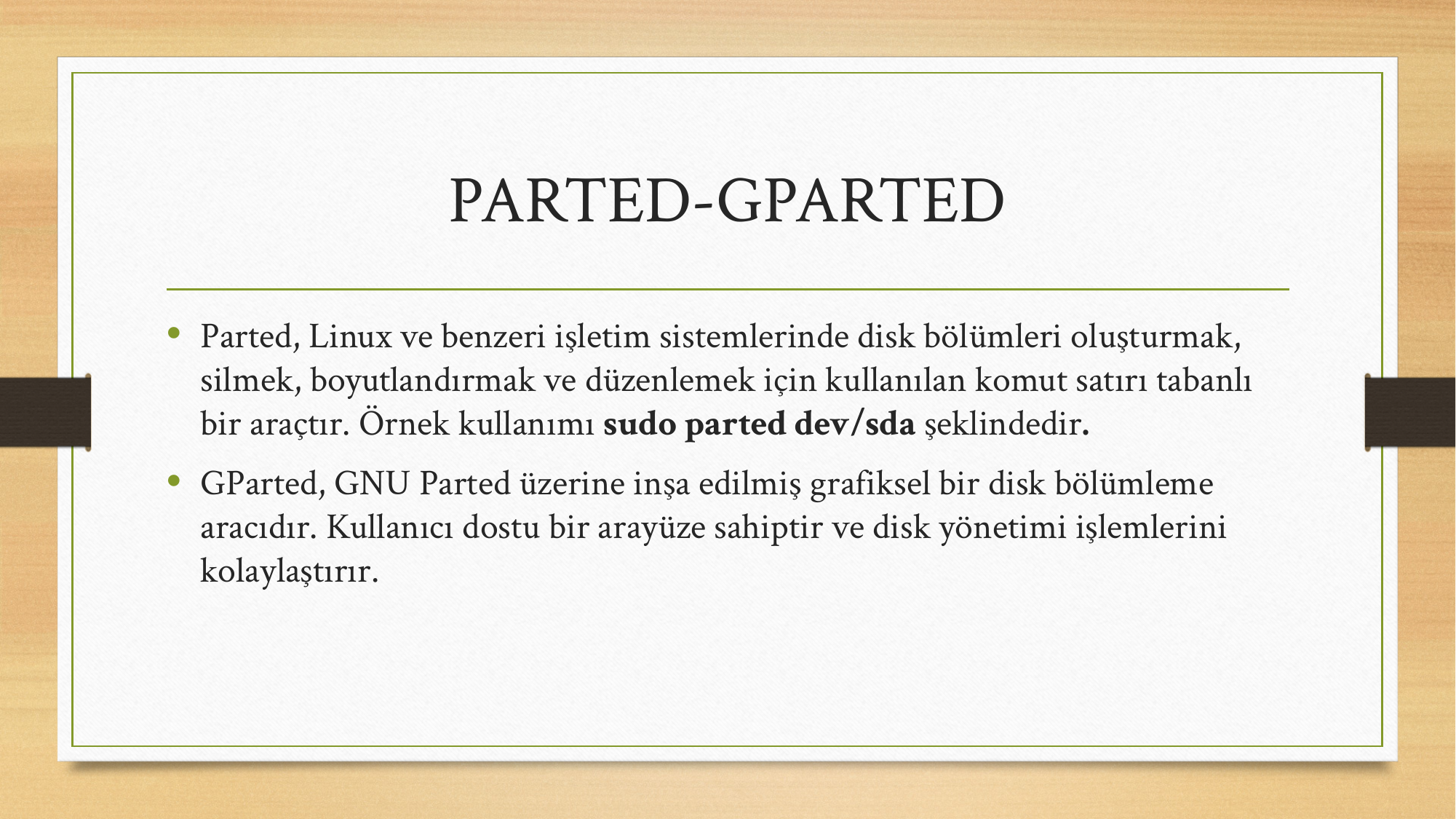

# PARTED-GPARTED
Parted, Linux ve benzeri işletim sistemlerinde disk bölümleri oluşturmak, silmek, boyutlandırmak ve düzenlemek için kullanılan komut satırı tabanlı bir araçtır. Örnek kullanımı sudo parted dev/sda şeklindedir.
GParted, GNU Parted üzerine inşa edilmiş grafiksel bir disk bölümleme aracıdır. Kullanıcı dostu bir arayüze sahiptir ve disk yönetimi işlemlerini kolaylaştırır.